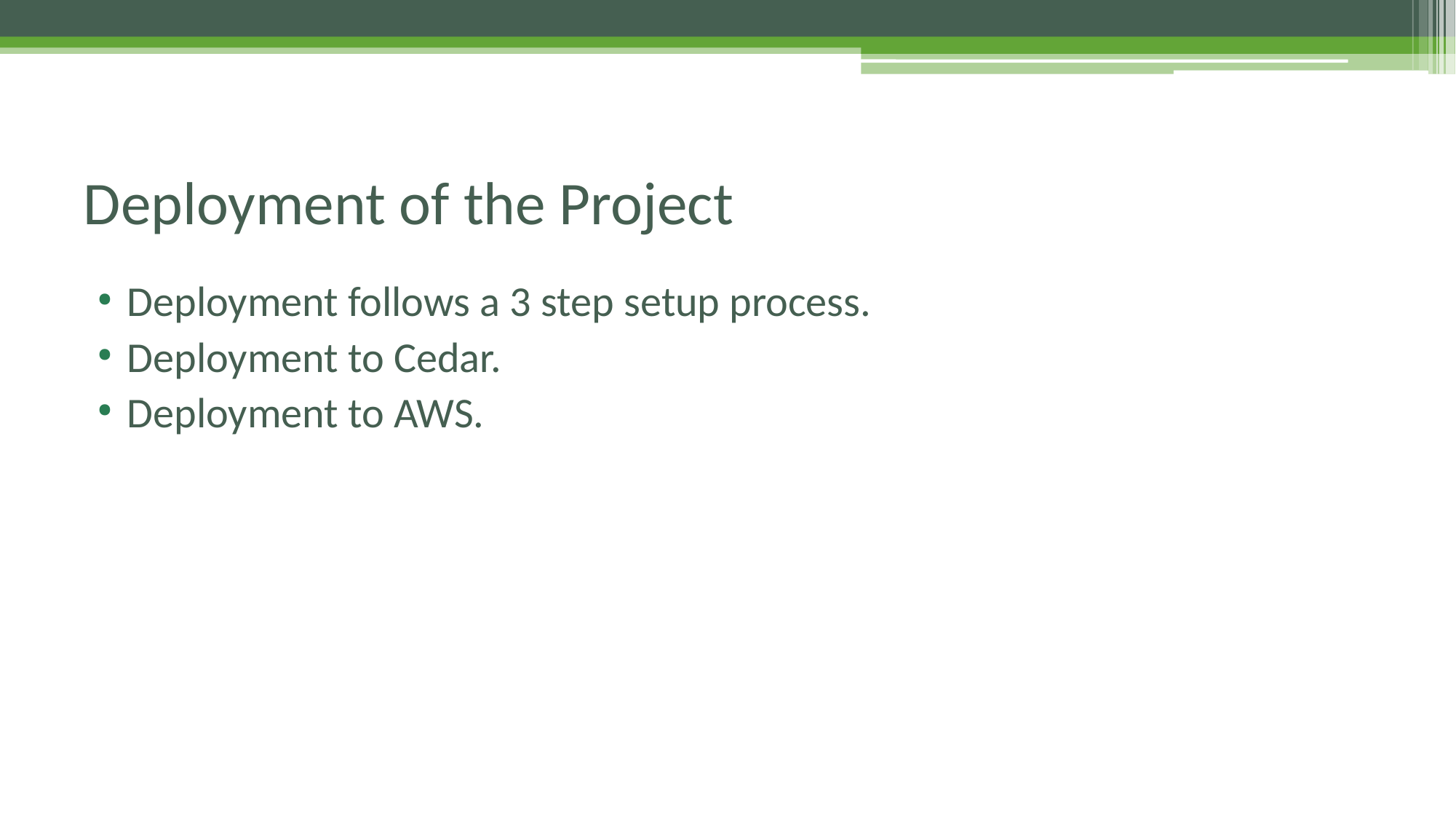

# Deployment of the Project
Deployment follows a 3 step setup process.
Deployment to Cedar.
Deployment to AWS.